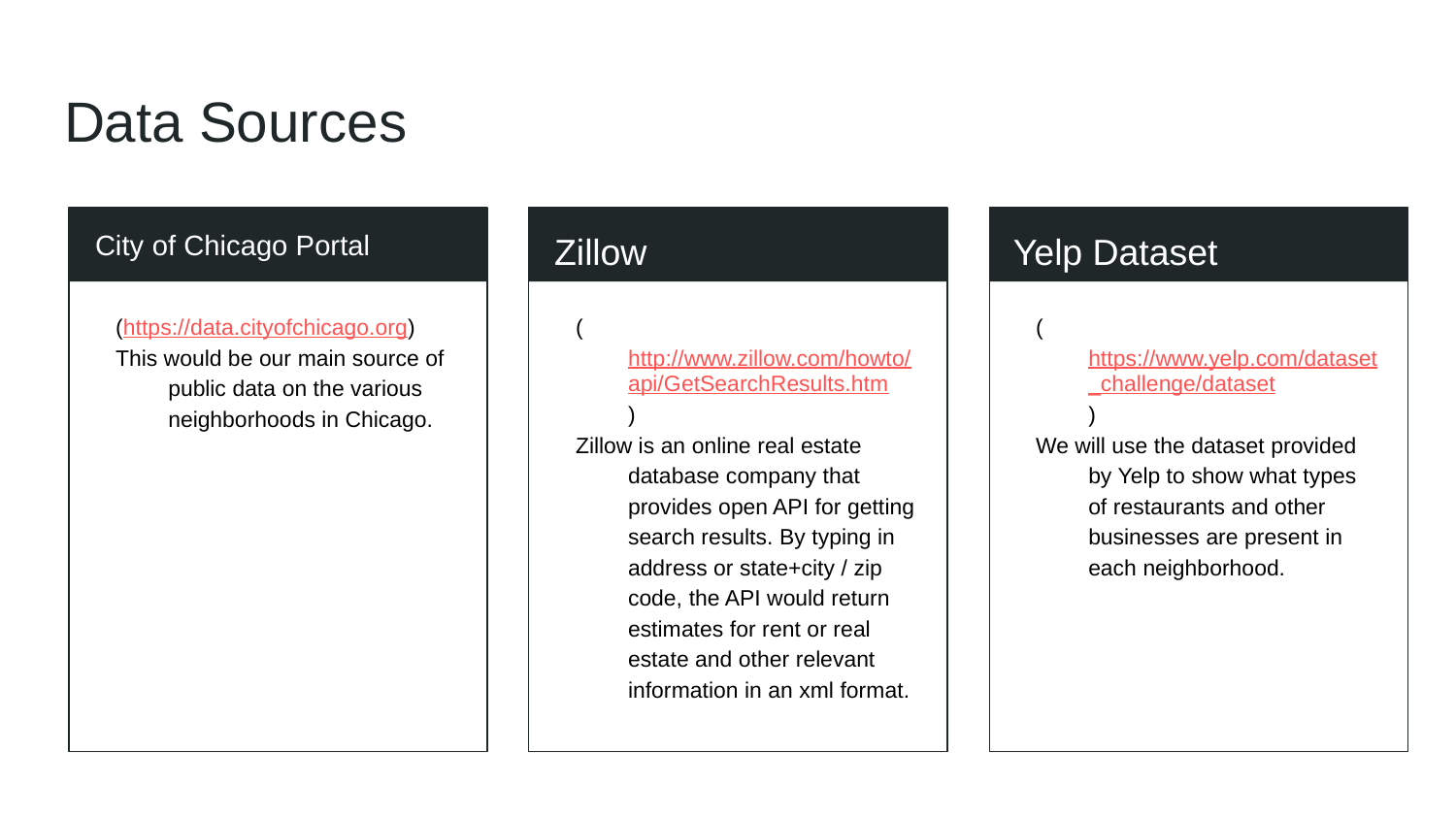

# Data Sources

City of Chicago Portal

Zillow

Yelp Dataset
(https://data.cityofchicago.org)
This would be our main source of public data on the various neighborhoods in Chicago.

(http://www.zillow.com/howto/api/GetSearchResults.htm)
Zillow is an online real estate database company that provides open API for getting search results. By typing in address or state+city / zip code, the API would return estimates for rent or real estate and other relevant information in an xml format.

(https://www.yelp.com/dataset_challenge/dataset)
We will use the dataset provided by Yelp to show what types of restaurants and other businesses are present in each neighborhood.